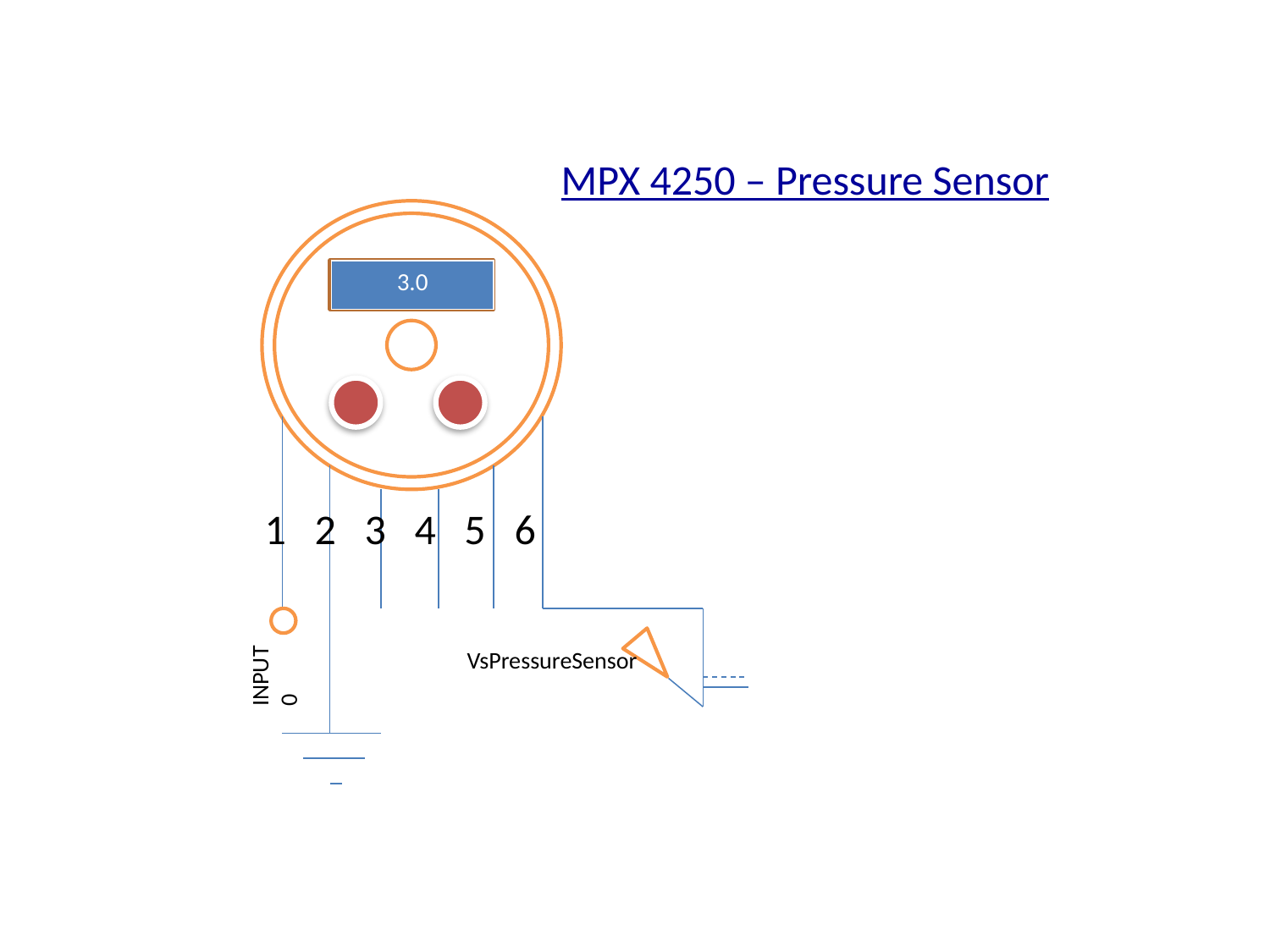

# MPX 4250 – Pressure Sensor

| 3.0 |
| --- |

1   2   3   4   5   6

INPUT0
VsPressureSensor